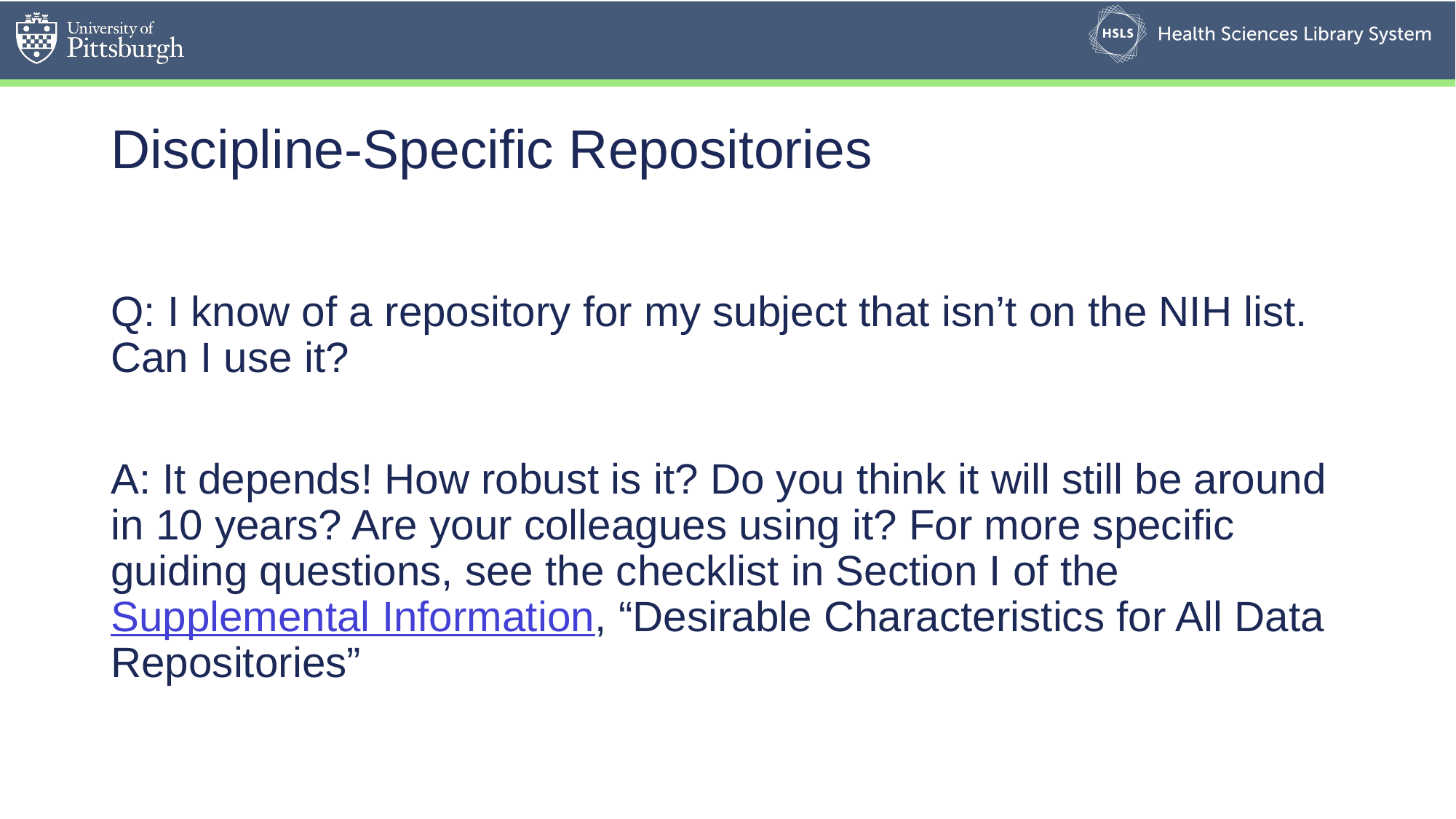

# Discipline-Specific Repositories

Q: I know of a repository for my subject that isn’t on the NIH list. Can I use it?

A: It depends! How robust is it? Do you think it will still be around in 10 years? Are your colleagues using it? For more specific guiding questions, see the checklist in Section I of the Supplemental Information, “Desirable Characteristics for All Data Repositories”